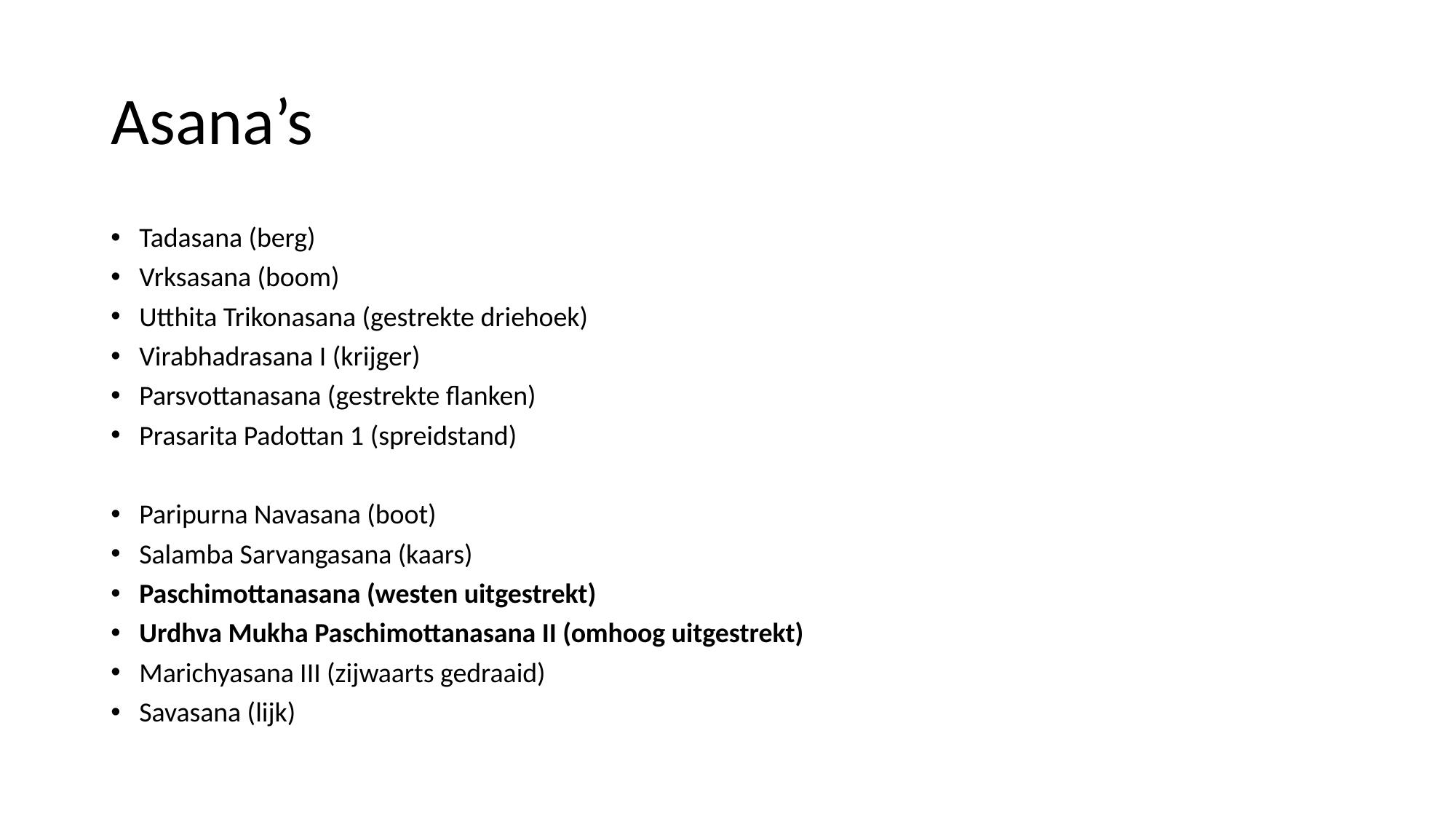

# Asana’s
Tadasana (berg)
Vrksasana (boom)
Utthita Trikonasana (gestrekte driehoek)
Virabhadrasana I (krijger)
Parsvottanasana (gestrekte flanken)
Prasarita Padottan 1 (spreidstand)

Paripurna Navasana (boot)
Salamba Sarvangasana (kaars)
Paschimottanasana (westen uitgestrekt)
Urdhva Mukha Paschimottanasana II (omhoog uitgestrekt)
Marichyasana III (zijwaarts gedraaid)
Savasana (lijk)